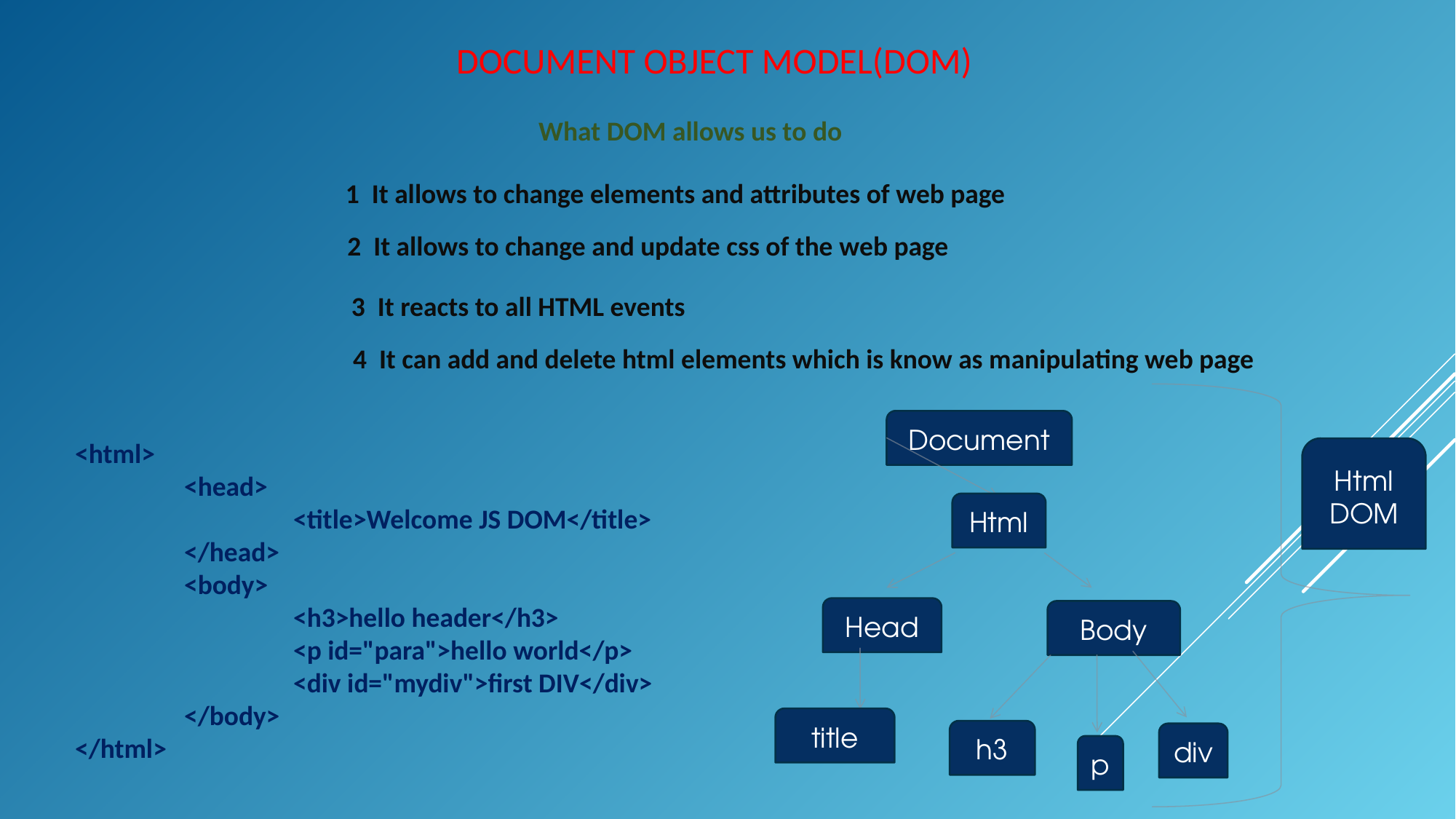

DOCUMENT OBJECT MODEL(DOM)
What DOM allows us to do
1  It allows to change elements and attributes of web page
2  It allows to change and update css of the web page
3  It reacts to all HTML events
4  It can add and delete html elements which is know as manipulating web page

Document
<html>
	<head>
		<title>Welcome JS DOM</title>
	</head>
	<body>
		<h3>hello header</h3>
		<p id="para">hello world</p>
		<div id="mydiv">first DIV</div>
	</body>
</html>
Html
DOM
Html
Head
Body
title
h3
div
p